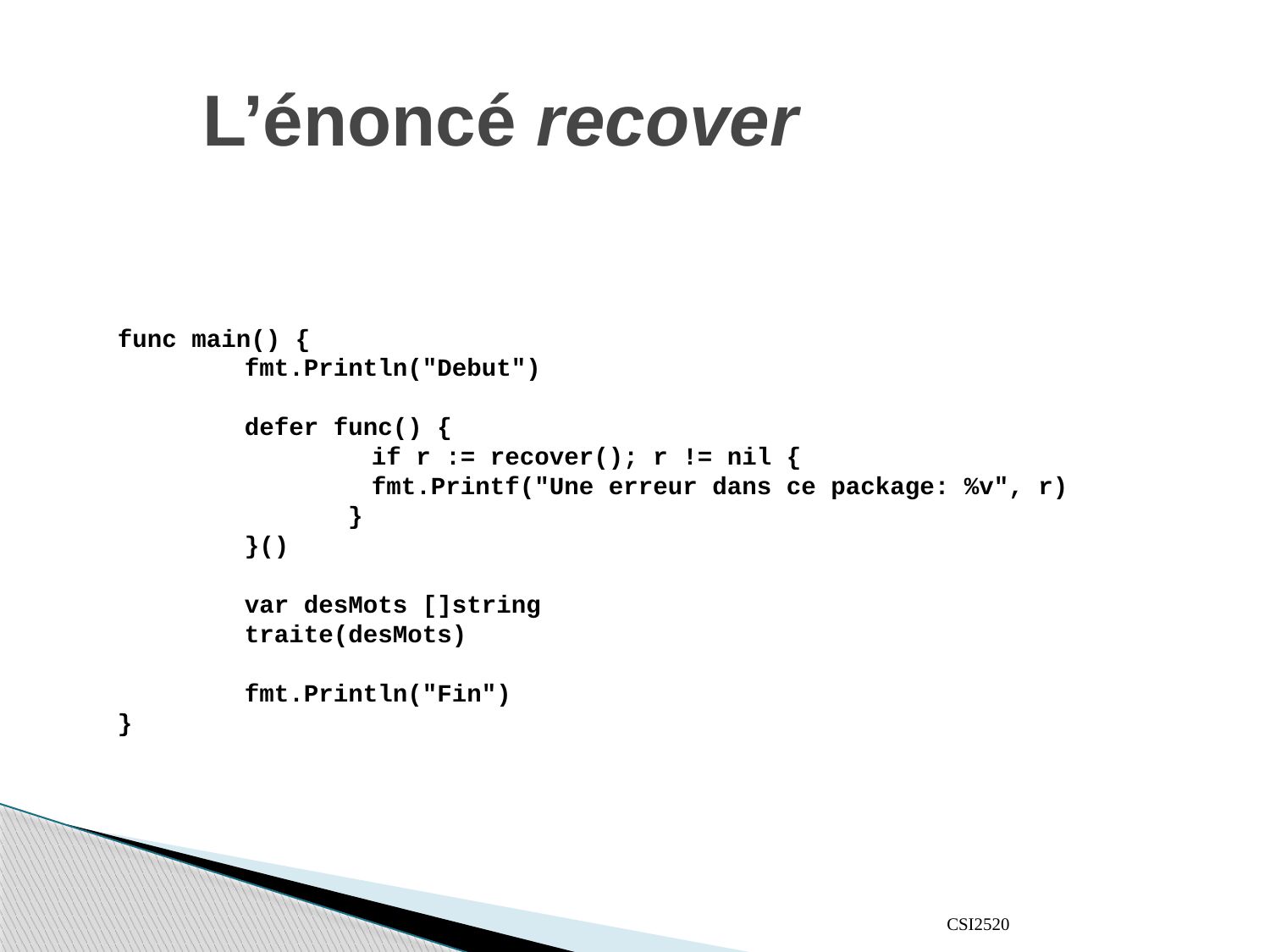

# L’énoncé recover
func main() {
	fmt.Println("Debut")

	defer func() {
		if r := recover(); r != nil {
		fmt.Printf("Une erreur dans ce package: %v", r)
	       }
	}()

	var desMots []string
	traite(desMots)

	fmt.Println("Fin")
}
CSI2520